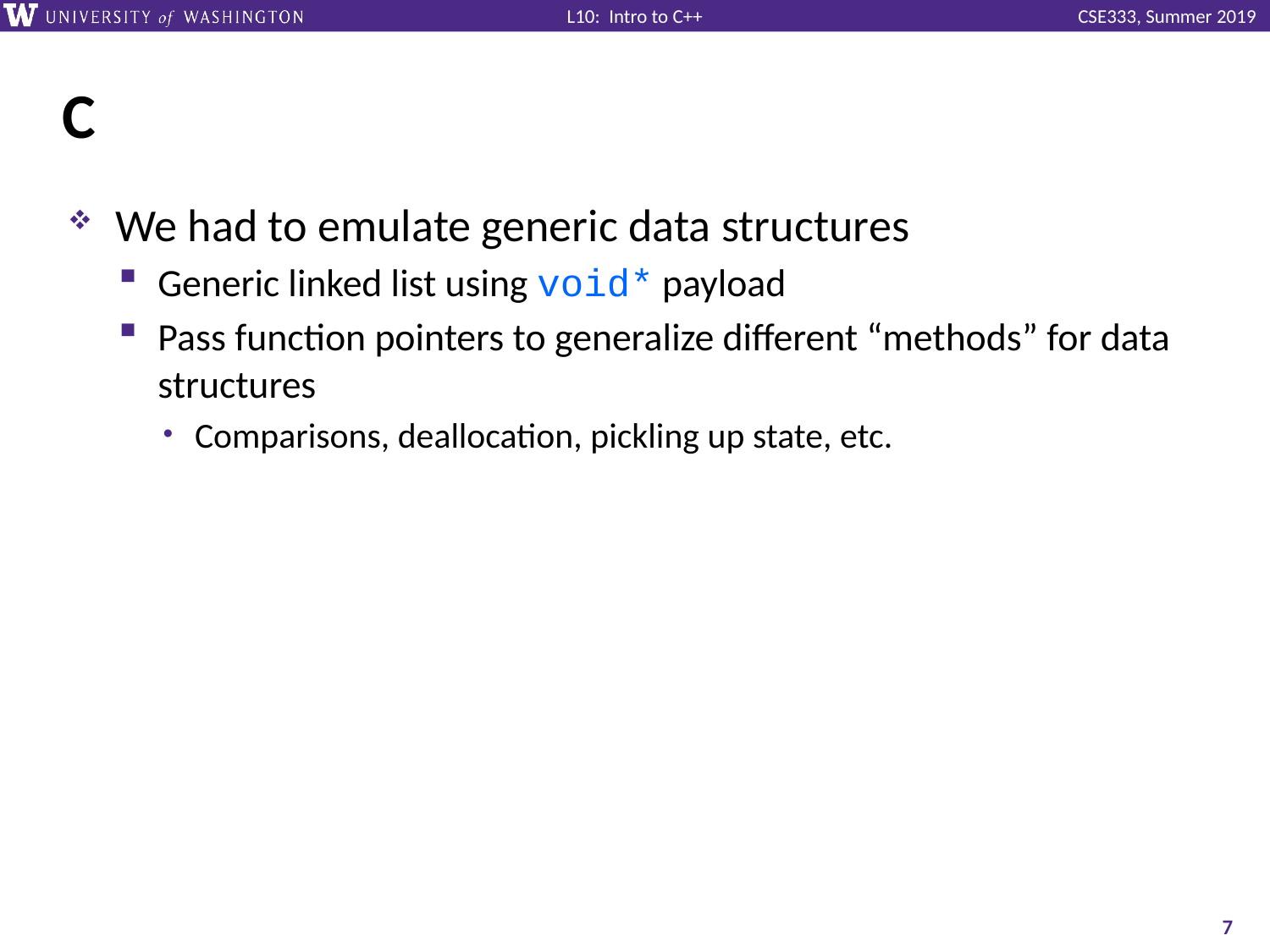

# C
We had to emulate generic data structures
Generic linked list using void* payload
Pass function pointers to generalize different “methods” for data structures
Comparisons, deallocation, pickling up state, etc.
7